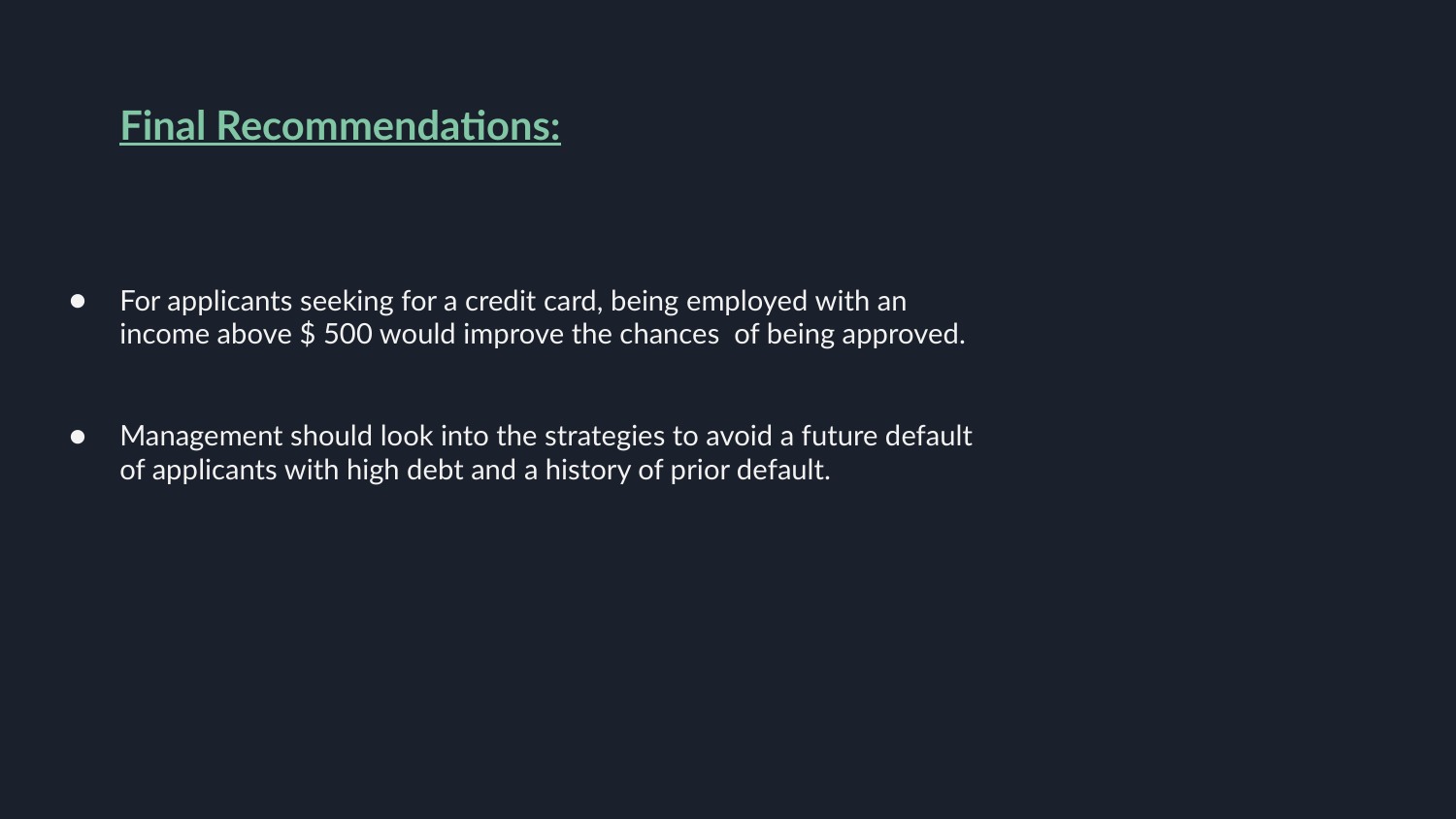

Final Recommendations:
For applicants seeking for a credit card, being employed with an income above $ 500 would improve the chances  of being approved.

Management should look into the strategies to avoid a future default of applicants with high debt and a history of prior default.